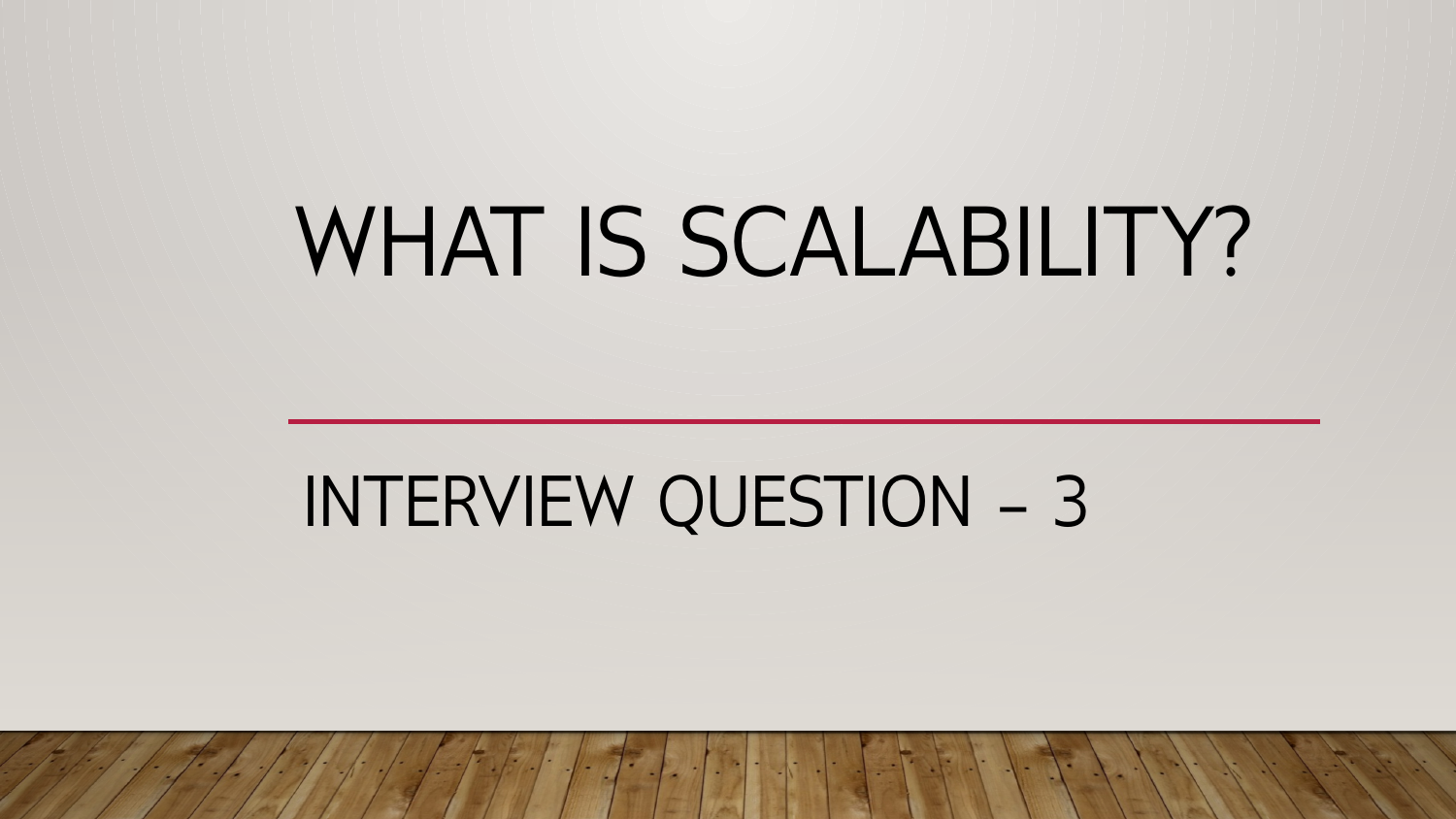

# What is Scalability?
Interview question – 3